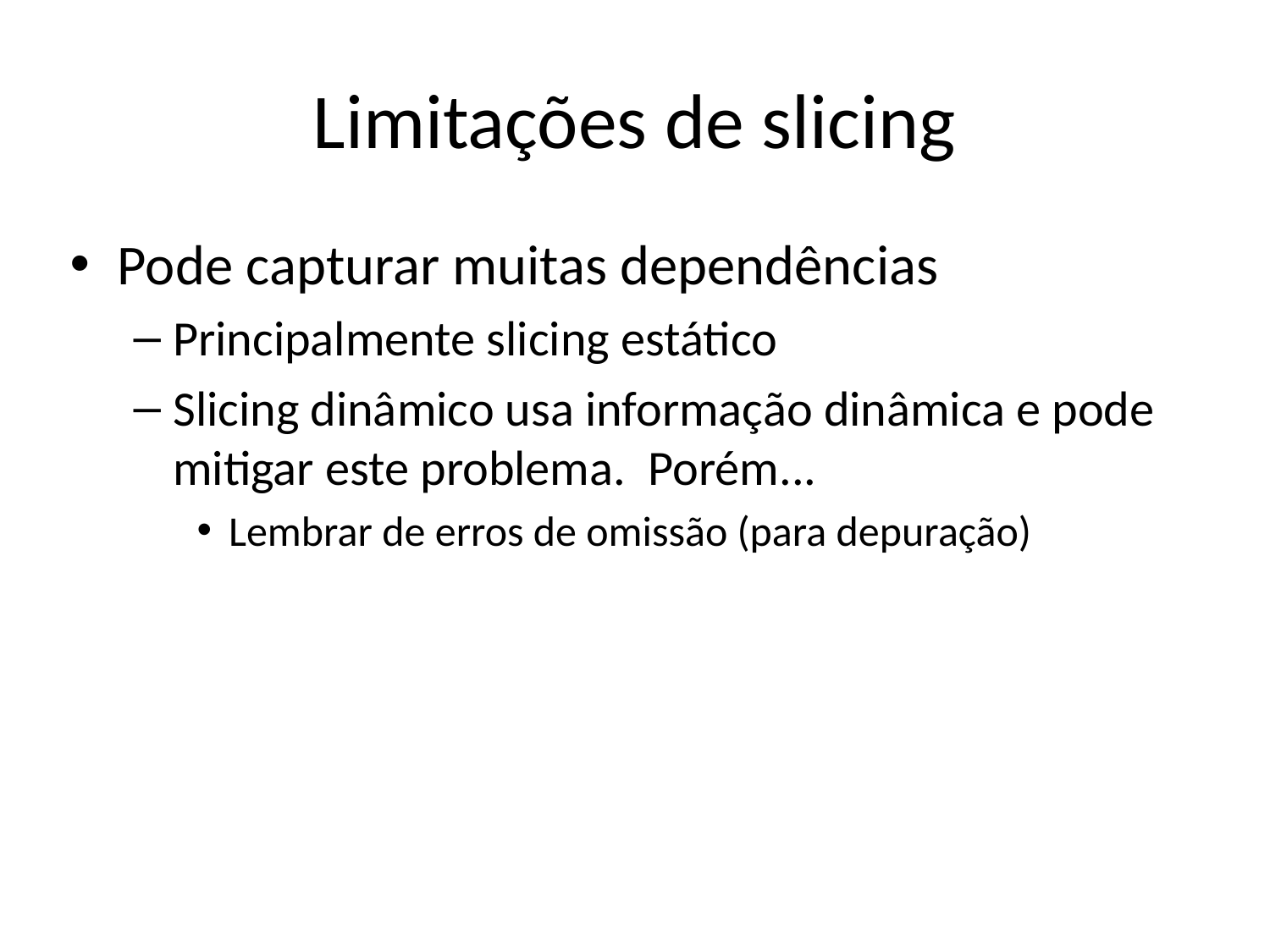

# Limitações de slicing
Pode capturar muitas dependências
Principalmente slicing estático
Slicing dinâmico usa informação dinâmica e pode mitigar este problema.  Porém...
Lembrar de erros de omissão (para depuração)